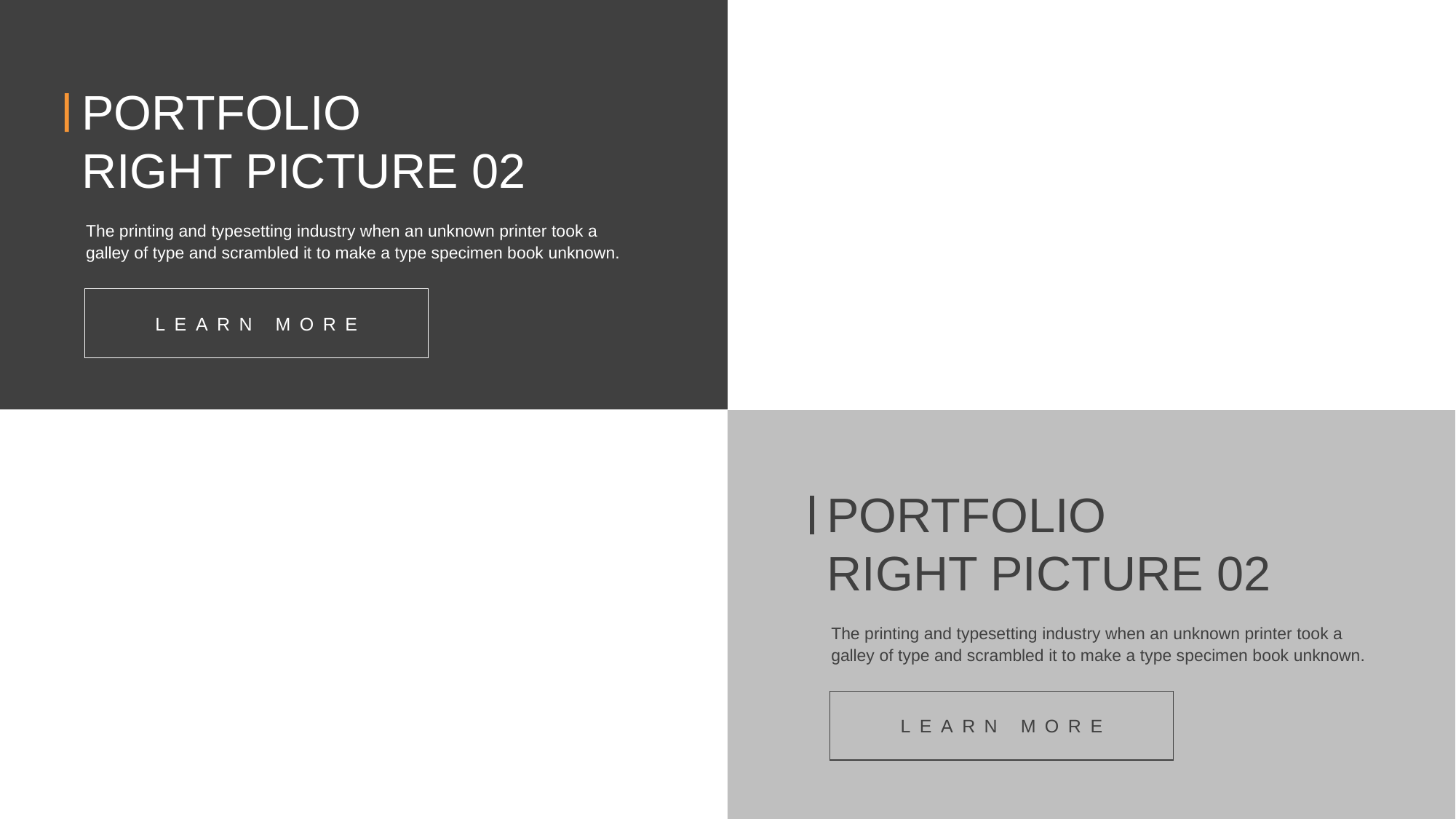

PORTFOLIO
RIGHT PICTURE 02

The printing and typesetting industry when an unknown printer took a galley of type and scrambled it to make a type specimen book unknown.
LEARN MORE

PORTFOLIO
RIGHT PICTURE 02

The printing and typesetting industry when an unknown printer took a galley of type and scrambled it to make a type specimen book unknown.
LEARN MORE